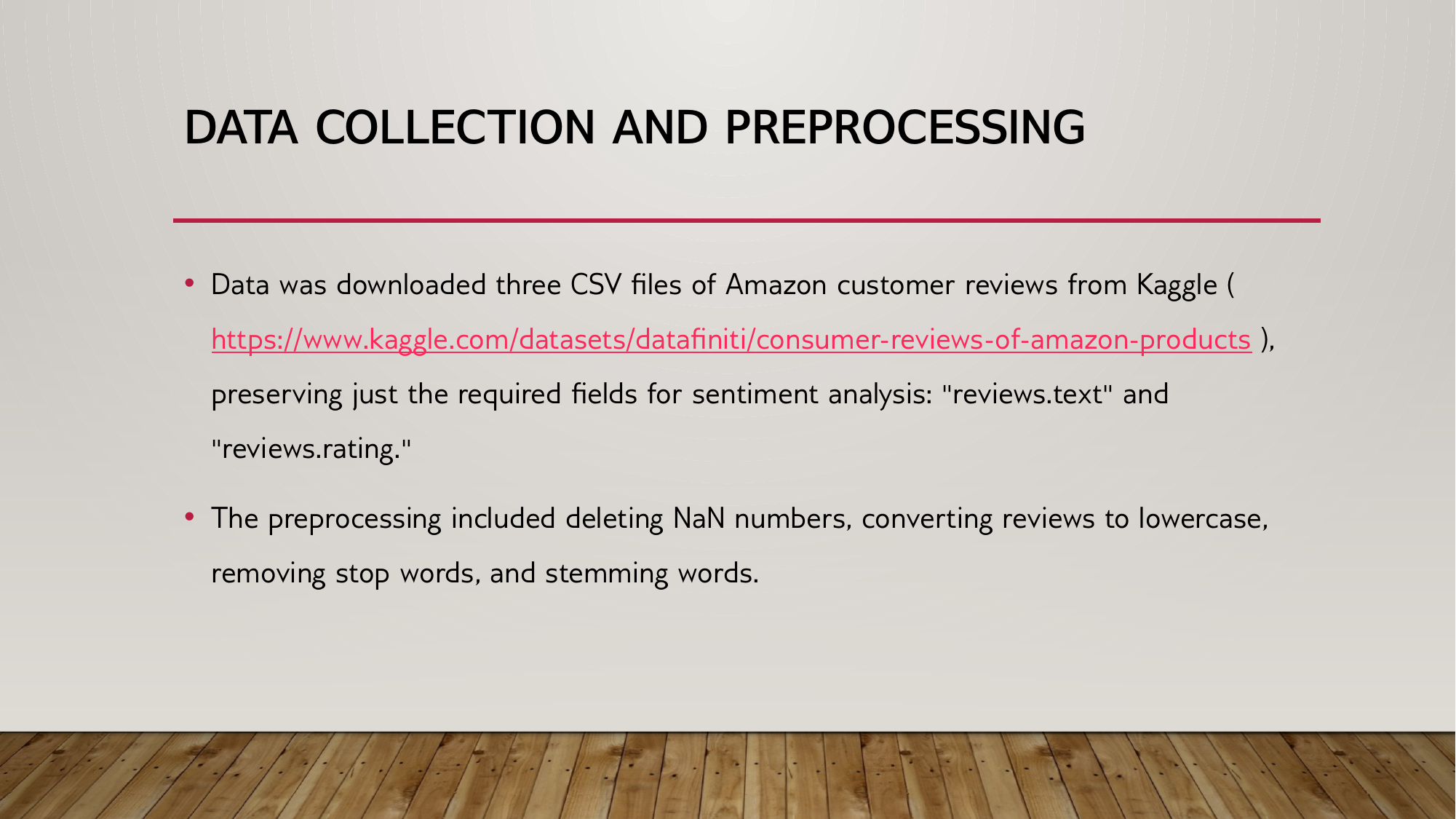

# Data Collection and Preprocessing
Data was downloaded three CSV files of Amazon customer reviews from Kaggle (https://www.kaggle.com/datasets/datafiniti/consumer-reviews-of-amazon-products ), preserving just the required fields for sentiment analysis: "reviews.text" and "reviews.rating."
The preprocessing included deleting NaN numbers, converting reviews to lowercase, removing stop words, and stemming words.